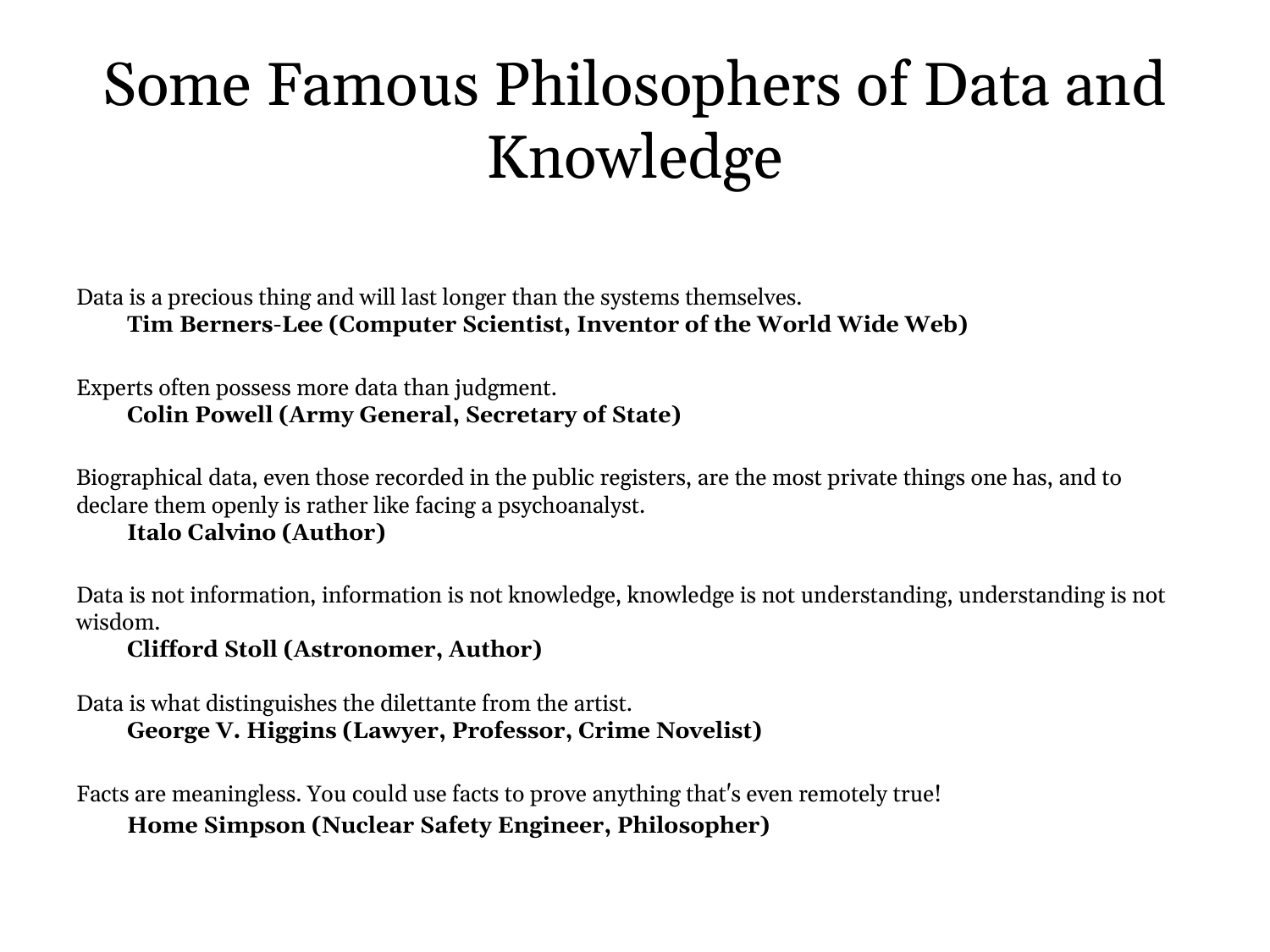

# Some Famous Philosophers of Data and Knowledge
Data is a precious thing and will last longer than the systems themselves.
	Tim Berners-Lee (Computer Scientist, Inventor of the World Wide Web)

Experts often possess more data than judgment.
	Colin Powell (Army General, Secretary of State)

Biographical data, even those recorded in the public registers, are the most private things one has, and to declare them openly is rather like facing a psychoanalyst.
	Italo Calvino (Author)

Data is not information, information is not knowledge, knowledge is not understanding, understanding is not wisdom.
	Clifford Stoll (Astronomer, Author)
Data is what distinguishes the dilettante from the artist.
	George V. Higgins (Lawyer, Professor, Crime Novelist)

Facts are meaningless. You could use facts to prove anything that's even remotely true!
	Home Simpson (Nuclear Safety Engineer, Philosopher)